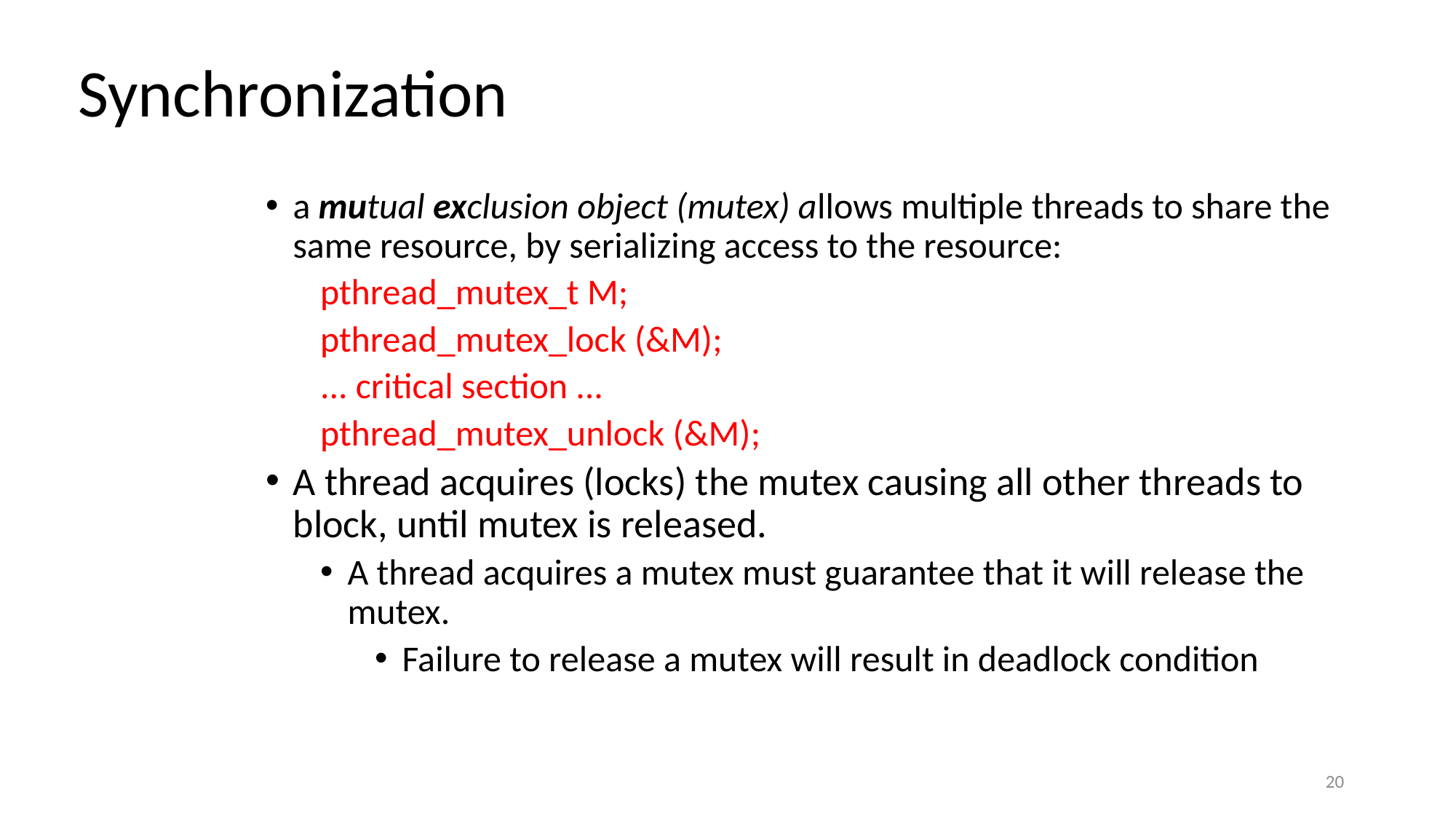

# Synchronization
a mutual exclusion object (mutex) allows multiple threads to share the same resource, by serializing access to the resource:
pthread_mutex_t M;
pthread_mutex_lock (&M);
... critical section ...
pthread_mutex_unlock (&M);
A thread acquires (locks) the mutex causing all other threads to block, until mutex is released.
A thread acquires a mutex must guarantee that it will release the mutex.
Failure to release a mutex will result in deadlock condition

20